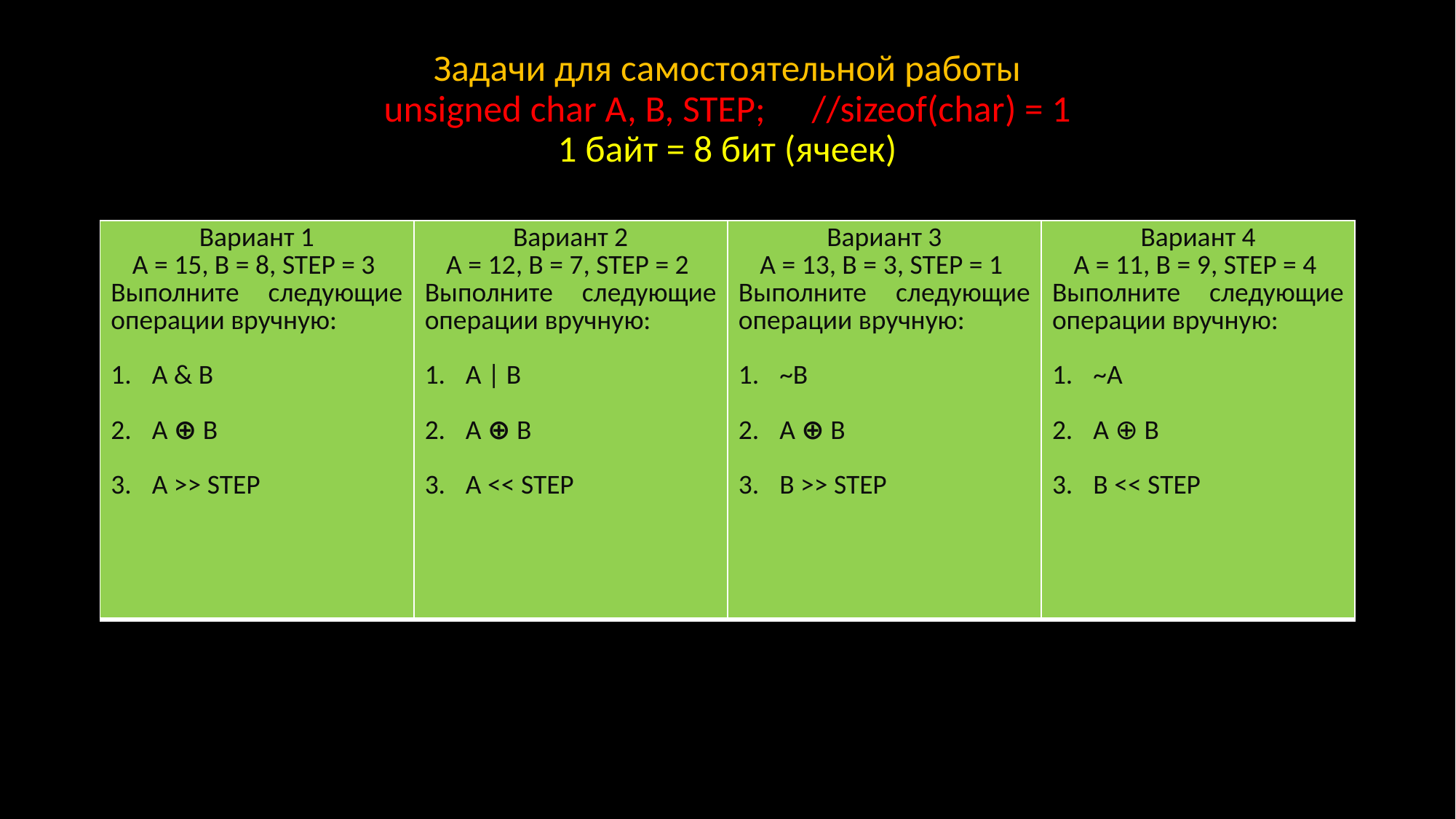

# Задачи для самостоятельной работы unsigned char A, B, STEP;	//sizeof(char) = 1 1 байт = 8 бит (ячеек)
| Вариант 1 А = 15, В = 8, STEP = 3 Выполните следующие операции вручную: А & B А ⊕ В А >> STEP | Вариант 2 А = 12, В = 7, STEP = 2 Выполните следующие операции вручную: А | B А ⊕ В А << STEP | Вариант 3 А = 13, В = 3, STEP = 1 Выполните следующие операции вручную: ~B А ⊕ В B >> STEP | Вариант 4 А = 11, В = 9, STEP = 4 Выполните следующие операции вручную: ~A А ⊕ В B << STEP |
| --- | --- | --- | --- |